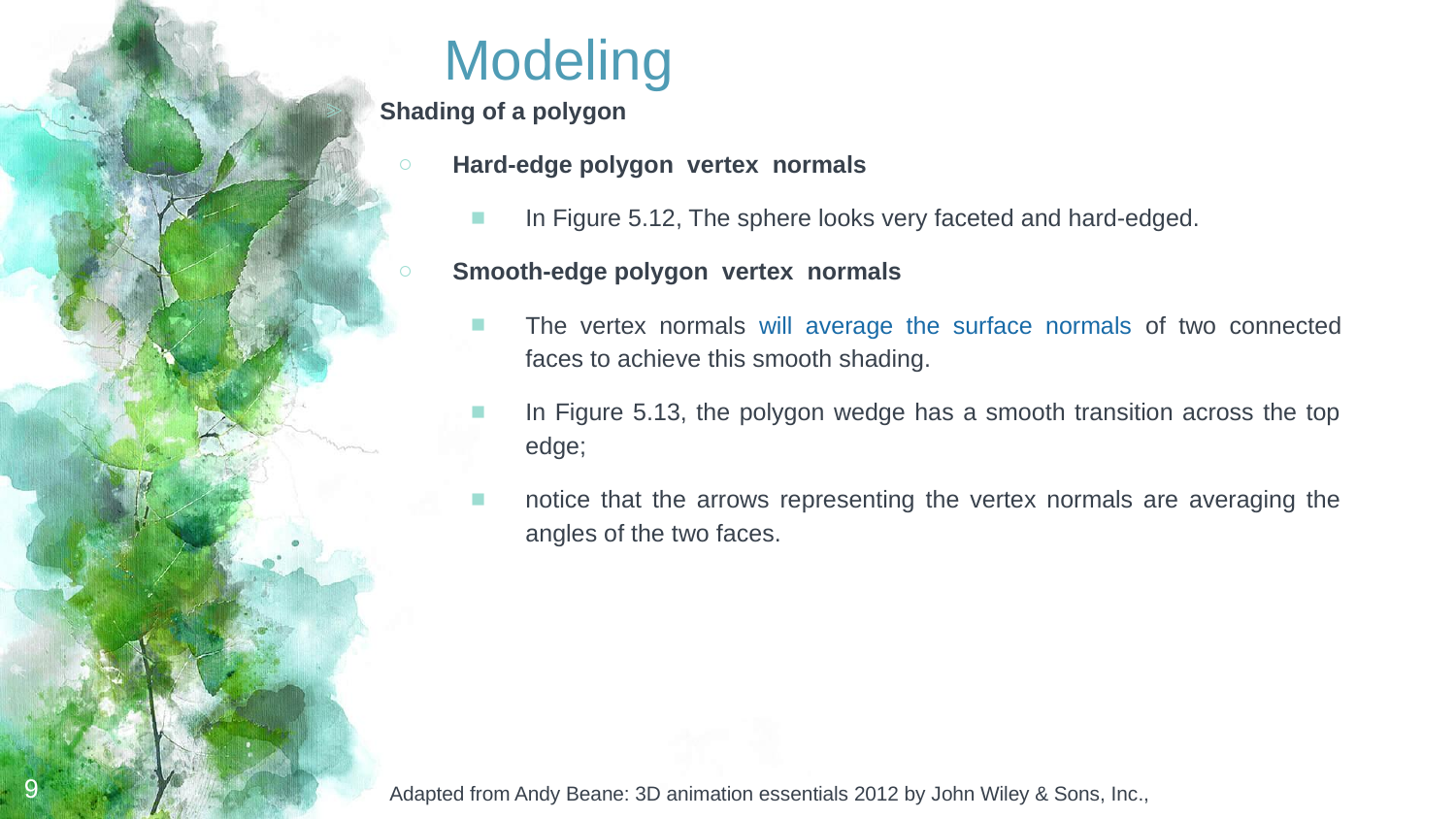

# Modeling
Shading of a polygon
Hard-edge polygon  vertex  normals
In Figure 5.12, The sphere looks very faceted and hard-edged.
Smooth-edge polygon  vertex  normals
The vertex normals will average the surface normals of two connected faces to achieve this smooth shading.
In Figure 5.13, the polygon wedge has a smooth transition across the top edge;
notice that the arrows representing the vertex normals are averaging the angles of the two faces.
9
Adapted from Andy Beane: 3D animation essentials 2012 by John Wiley & Sons, Inc.,